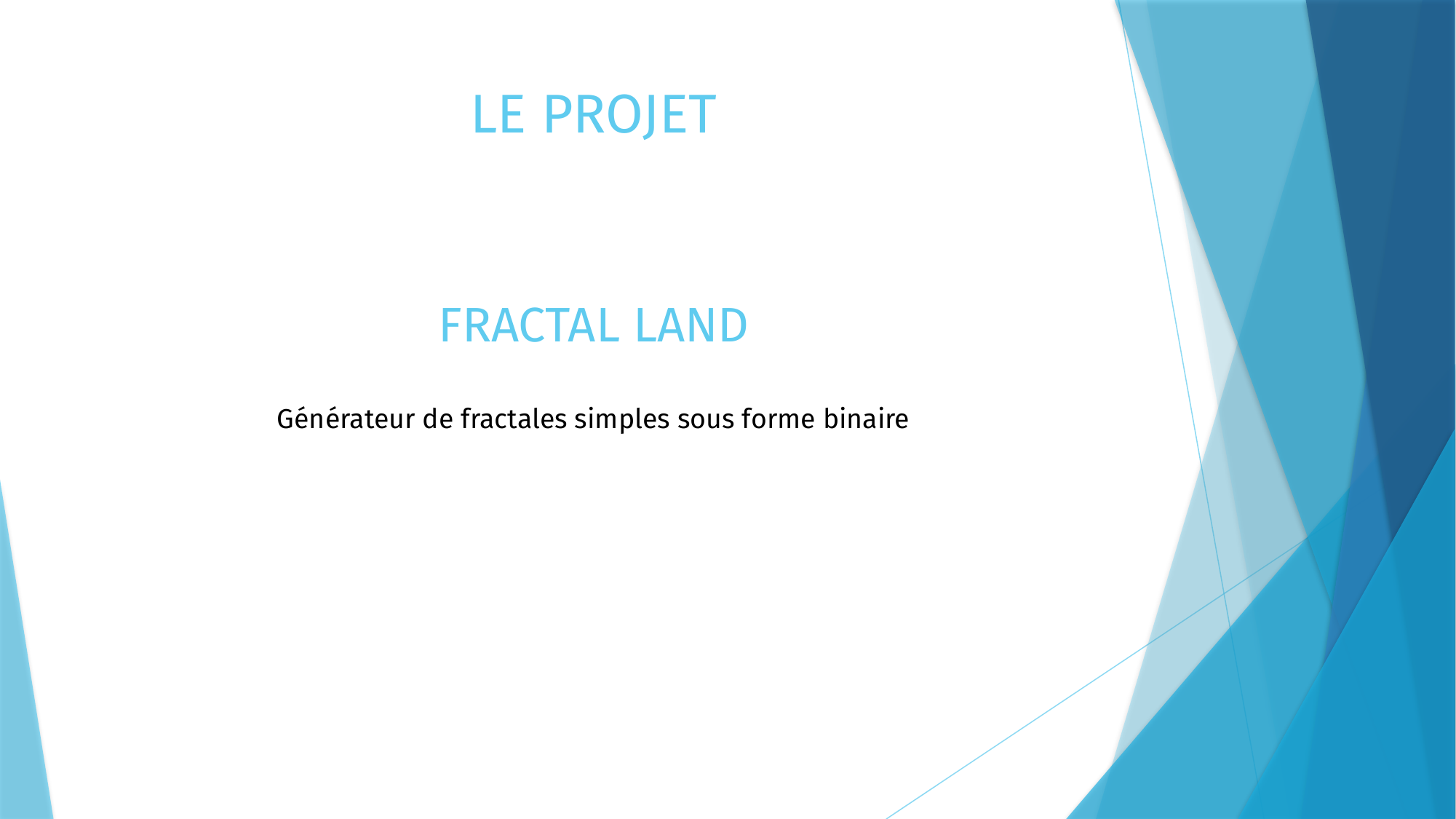

# LE PROJET
FRACTAL LAND
Générateur de fractales simples sous forme binaire